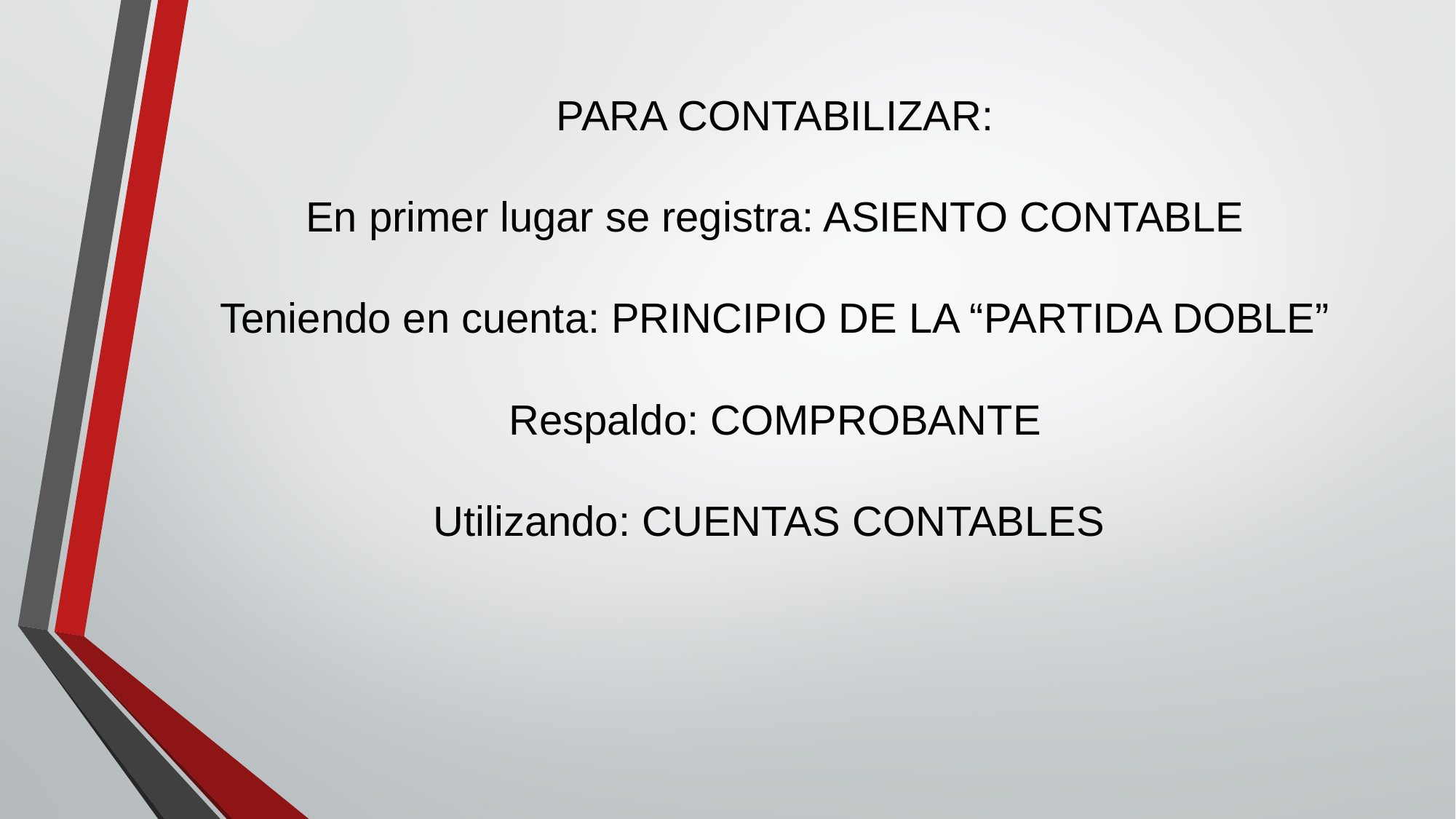

# PARA CONTABILIZAR: En primer lugar se registra: ASIENTO CONTABLE Teniendo en cuenta: PRINCIPIO DE LA “PARTIDA DOBLE” Respaldo: COMPROBANTE Utilizando: CUENTAS CONTABLES